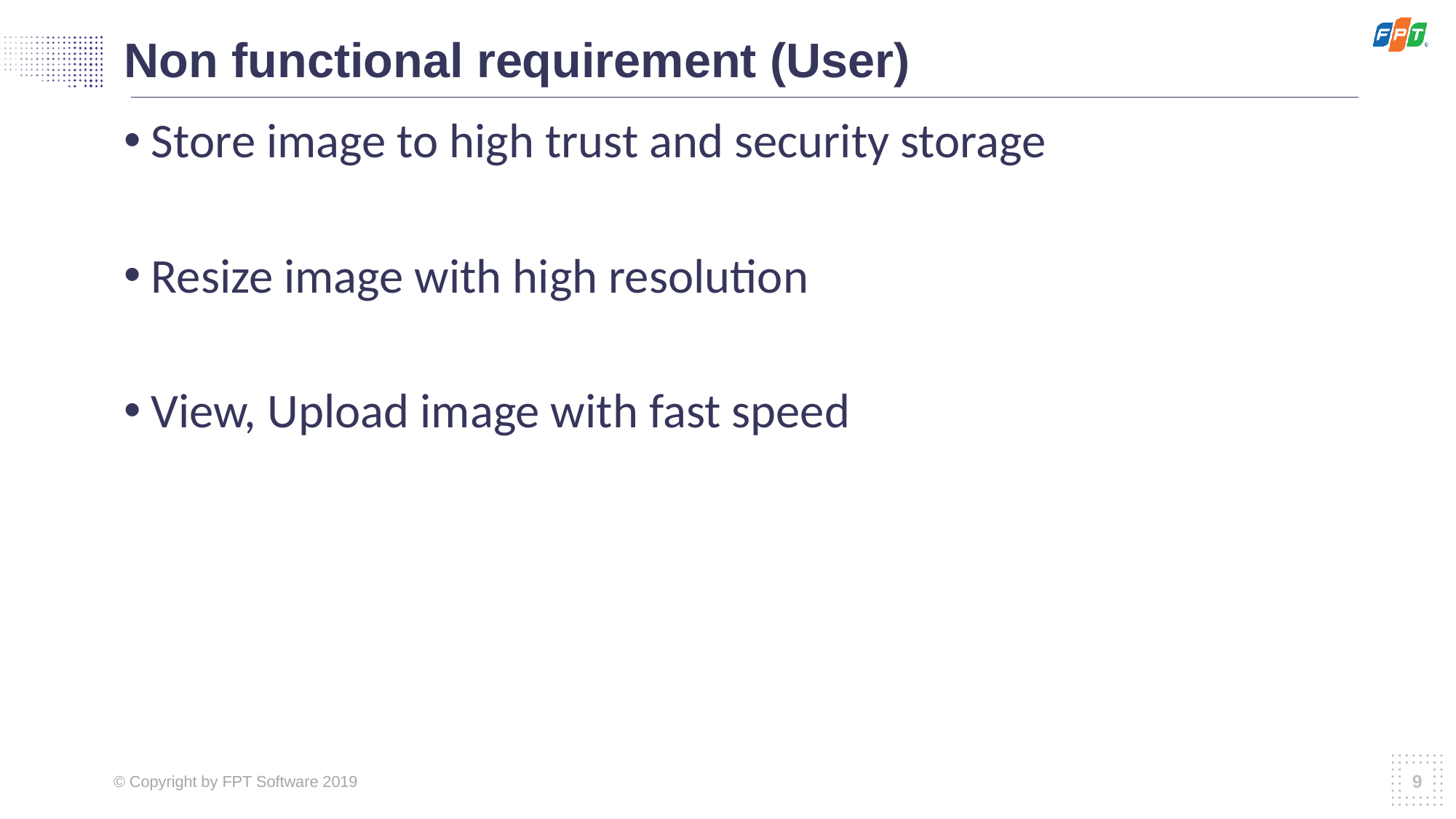

Non functional requirement (User)
Store image to high trust and security storage

Resize image with high resolution

View, Upload image with fast speed

9